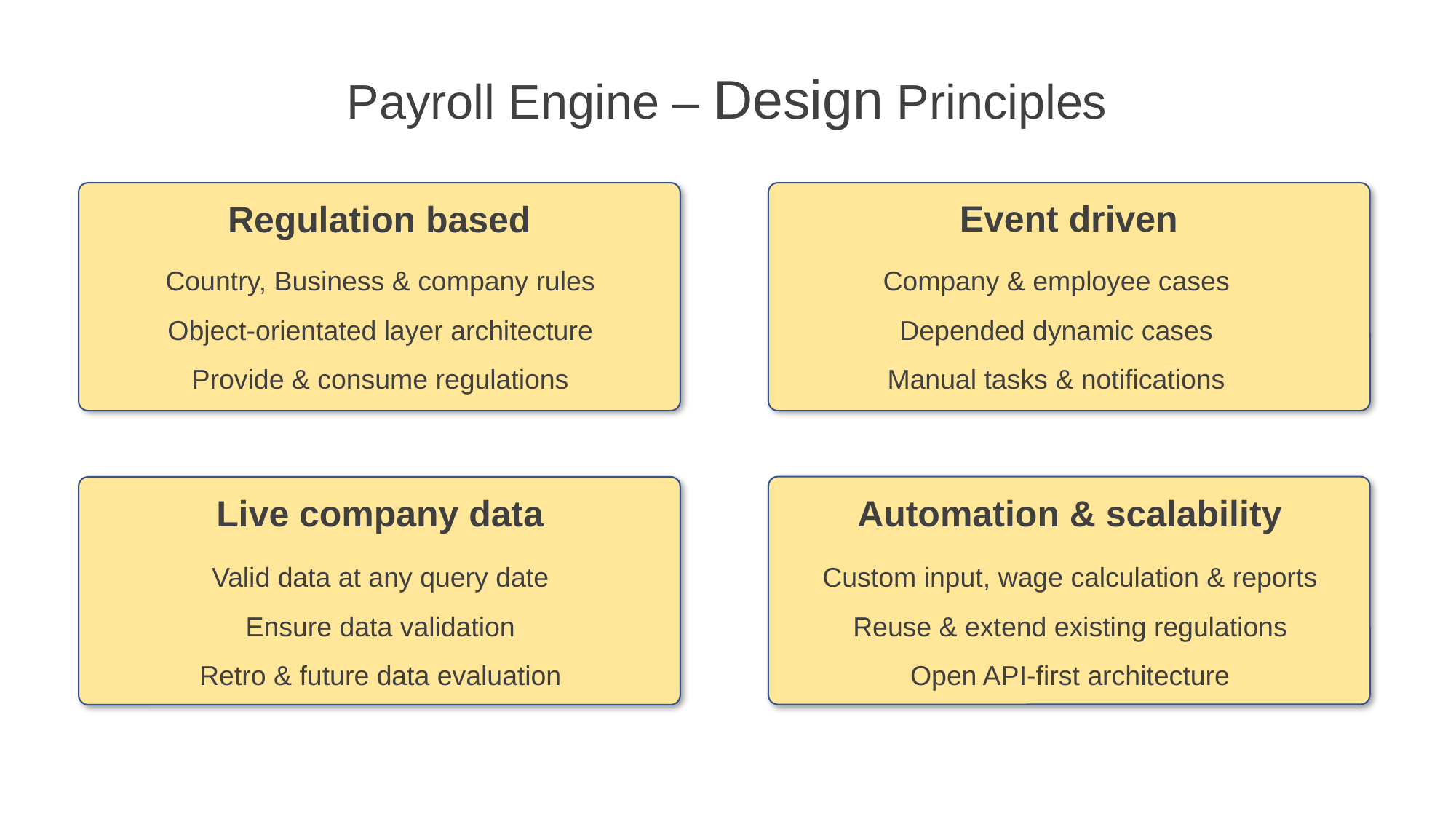

Payroll Engine – Design Principles
Event driven

Regulation based
Country, Business & company rules
Object-orientated layer architecture
Provide & consume regulations
Company & employee cases
Depended dynamic cases
Manual tasks & notifications

Live company data
Automation & scalability
Valid data at any query date
Ensure data validation
Retro & future data evaluation
Custom input, wage calculation & reports
Reuse & extend existing regulations
Open API-first architecture